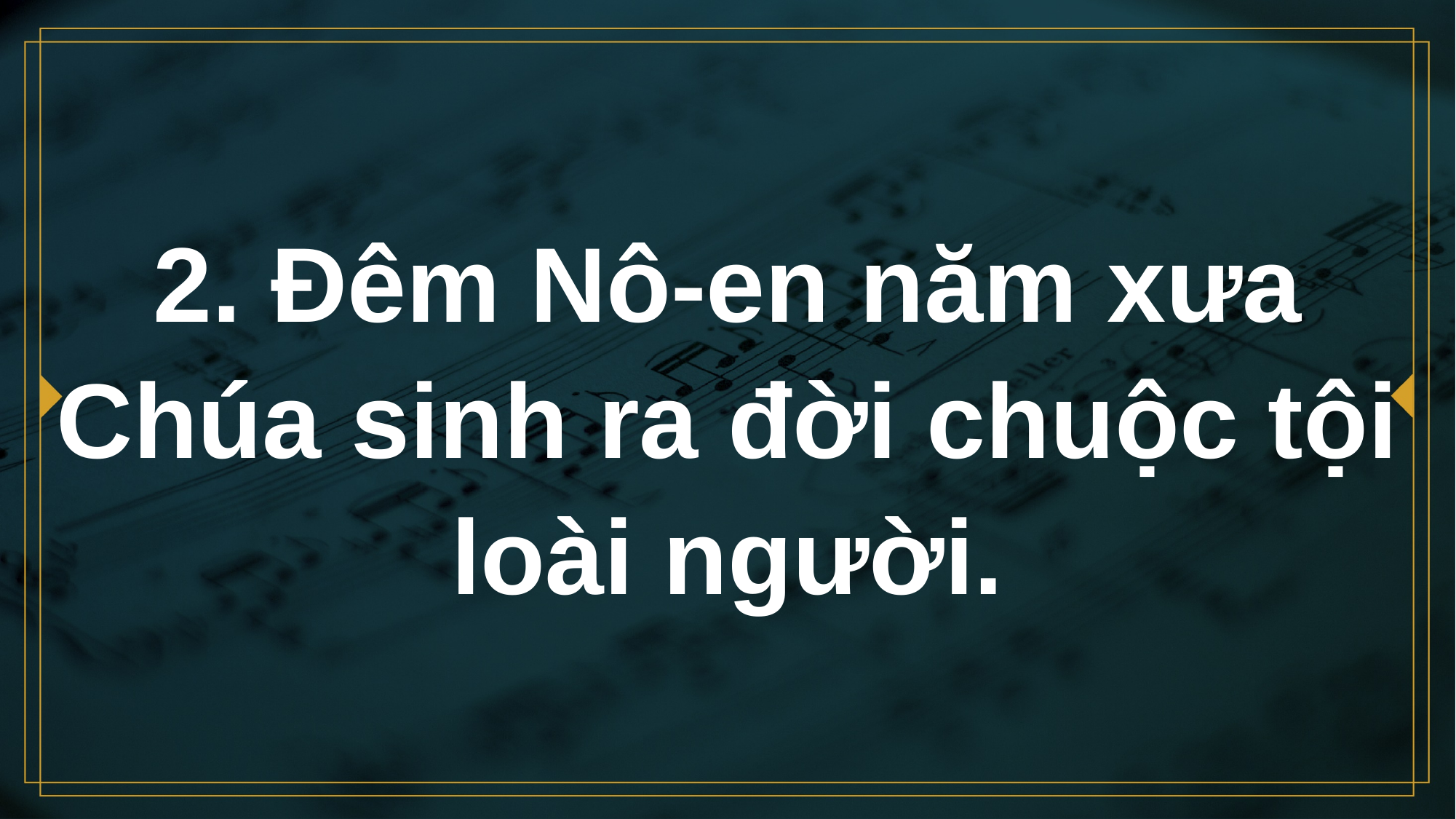

# 2. Đêm Nô-en năm xưa Chúa sinh ra đời chuộc tội loài người.